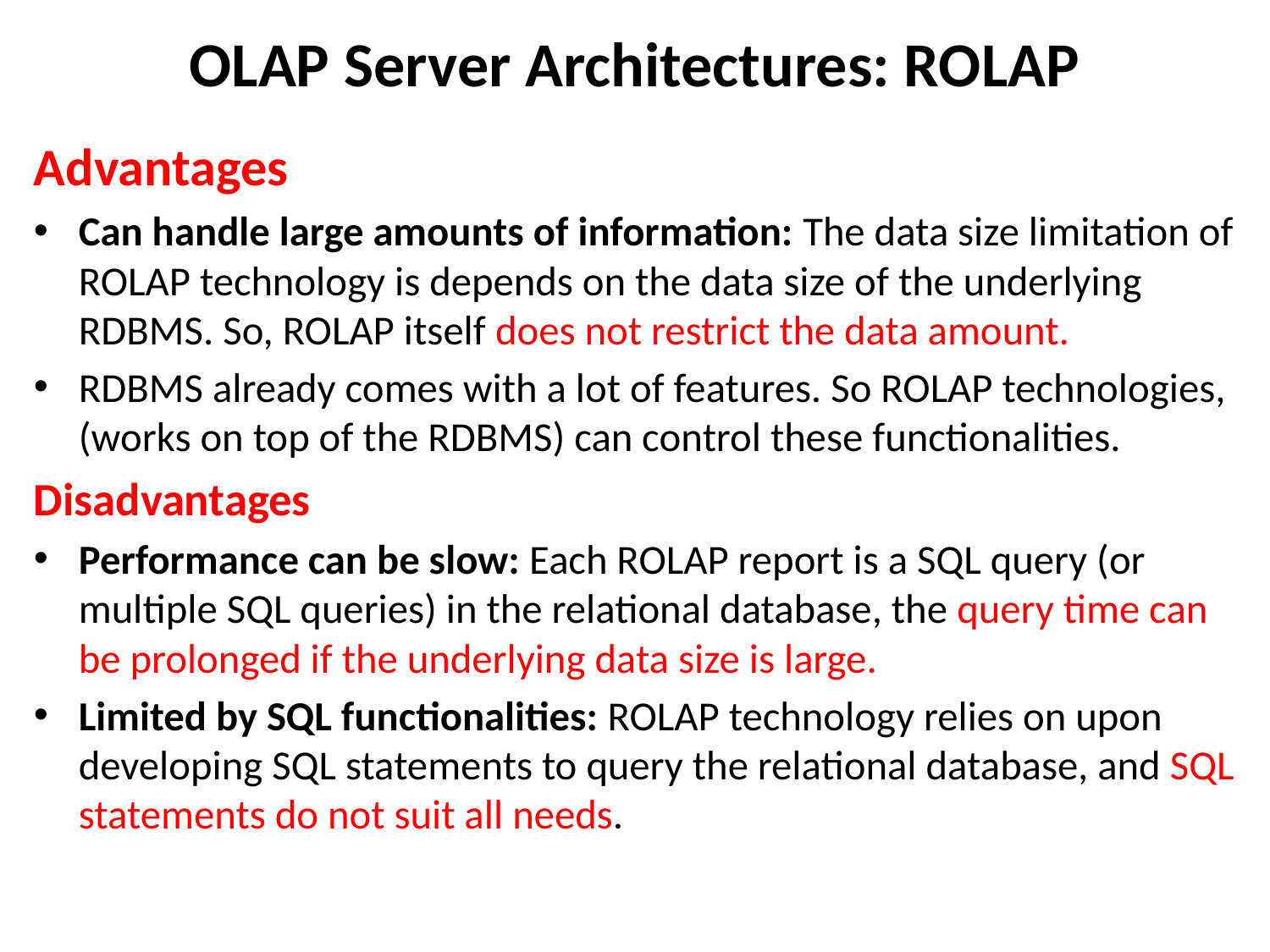

# OLAP Server Architectures: ROLAP
Advantages
Can handle large amounts of information: The data size limitation of ROLAP technology is depends on the data size of the underlying RDBMS. So, ROLAP itself does not restrict the data amount.
RDBMS already comes with a lot of features. So ROLAP technologies, (works on top of the RDBMS) can control these functionalities.
Disadvantages
Performance can be slow: Each ROLAP report is a SQL query (or multiple SQL queries) in the relational database, the query time can be prolonged if the underlying data size is large.
Limited by SQL functionalities: ROLAP technology relies on upon developing SQL statements to query the relational database, and SQL statements do not suit all needs.